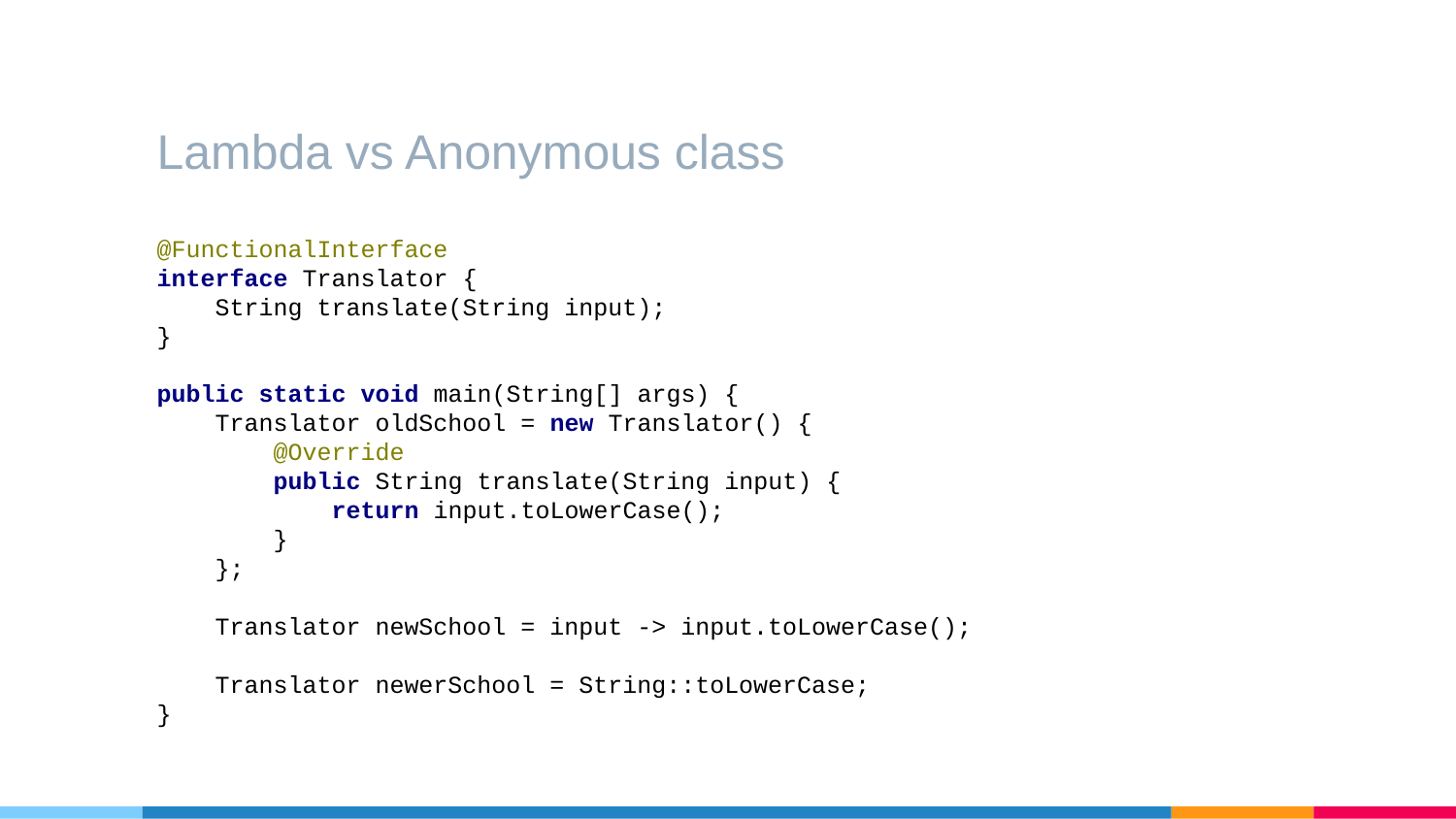

# Lambda vs Anonymous class
@FunctionalInterface
interface Translator {
    String translate(String input);
}

public static void main(String[] args) {
    Translator oldSchool = new Translator() {
        @Override
        public String translate(String input) {
            return input.toLowerCase();
        }
    };
    Translator newSchool = input -> input.toLowerCase();
    Translator newerSchool = String::toLowerCase;
}